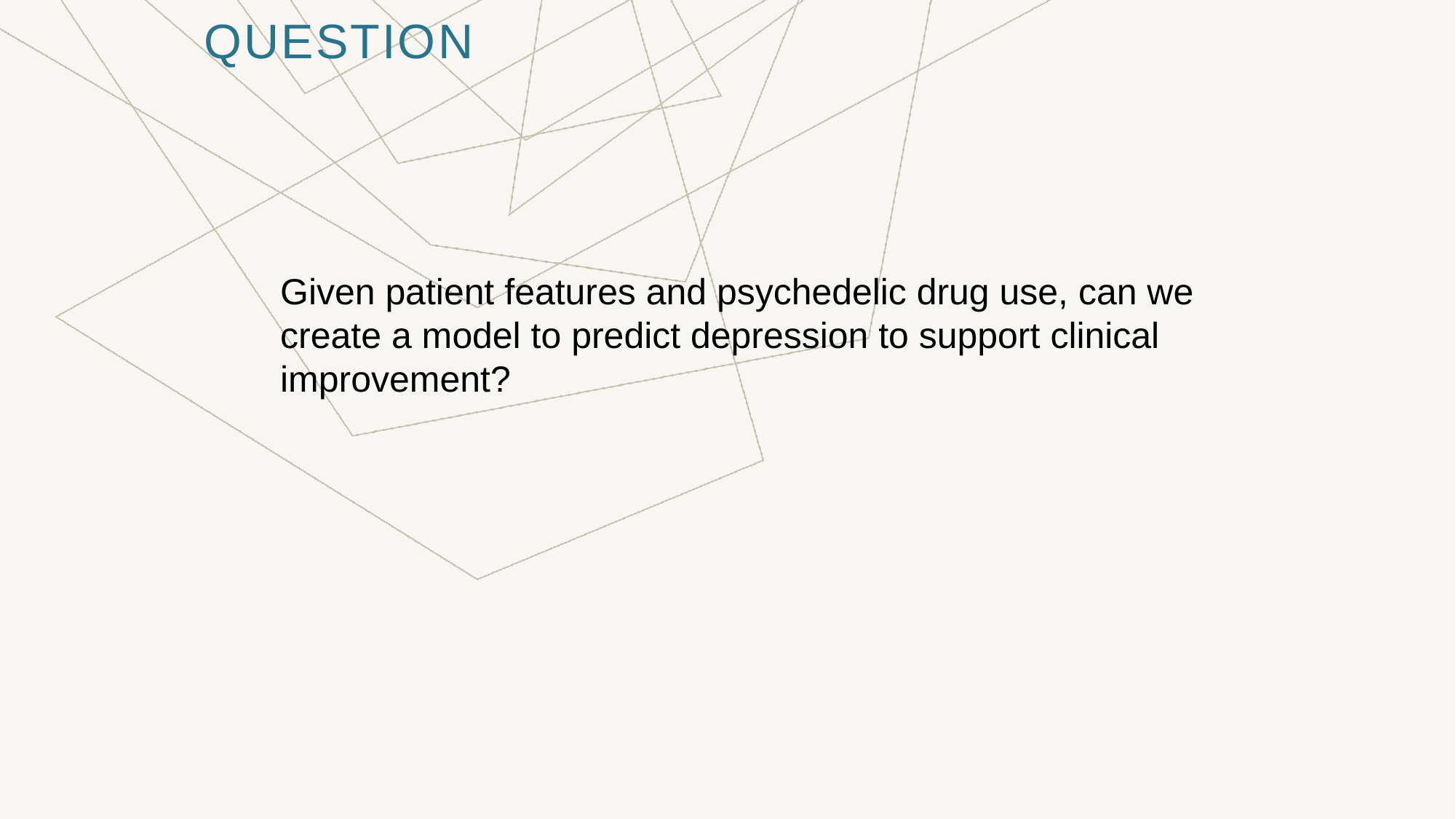

Question
Given patient features and psychedelic drug use, can we create a model to predict depression to support clinical improvement?